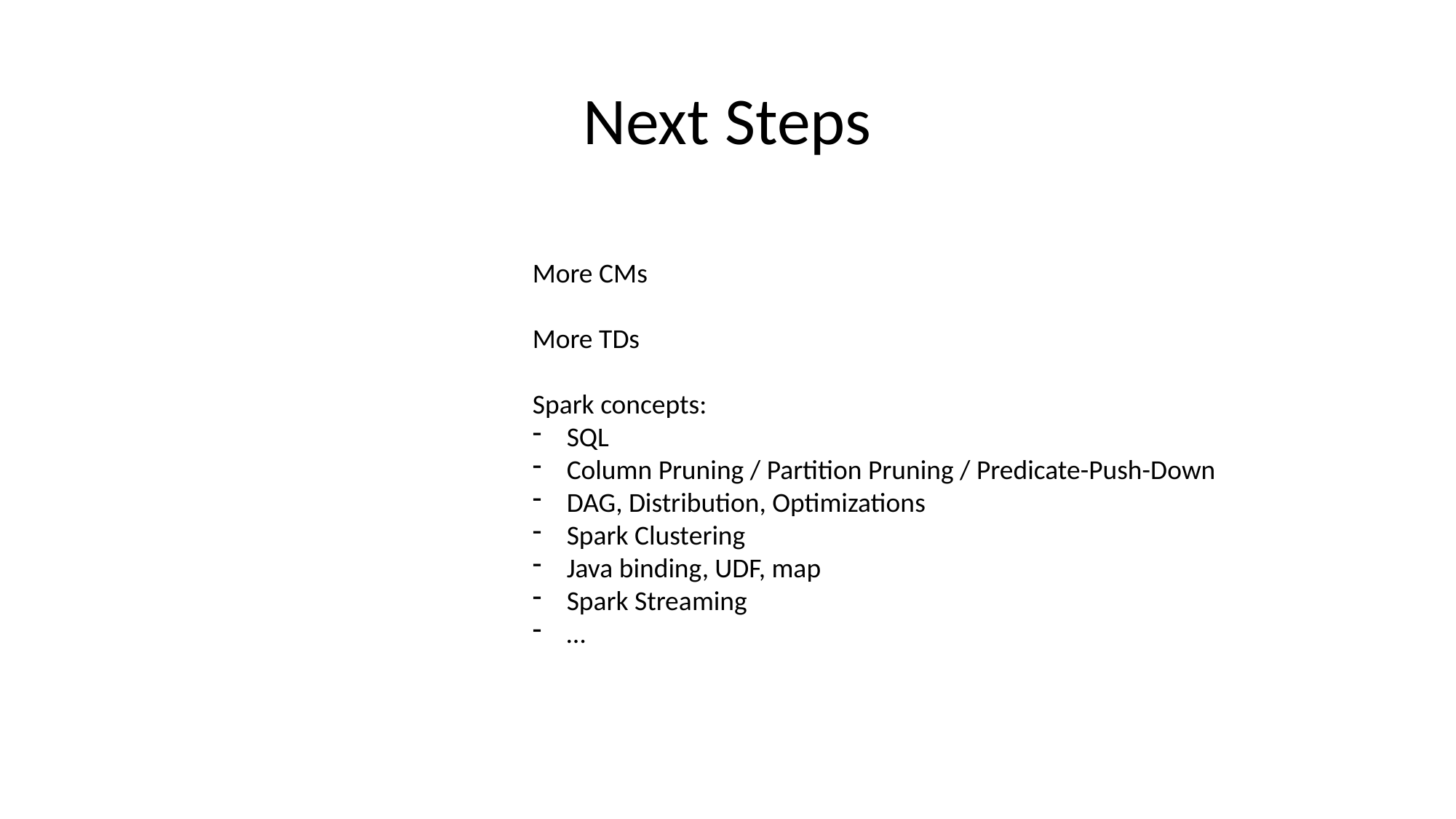

# Next Steps
More CMs

More TDs

Spark concepts:
SQL
Column Pruning / Partition Pruning / Predicate-Push-Down
DAG, Distribution, Optimizations
Spark Clustering
Java binding, UDF, map
Spark Streaming
…